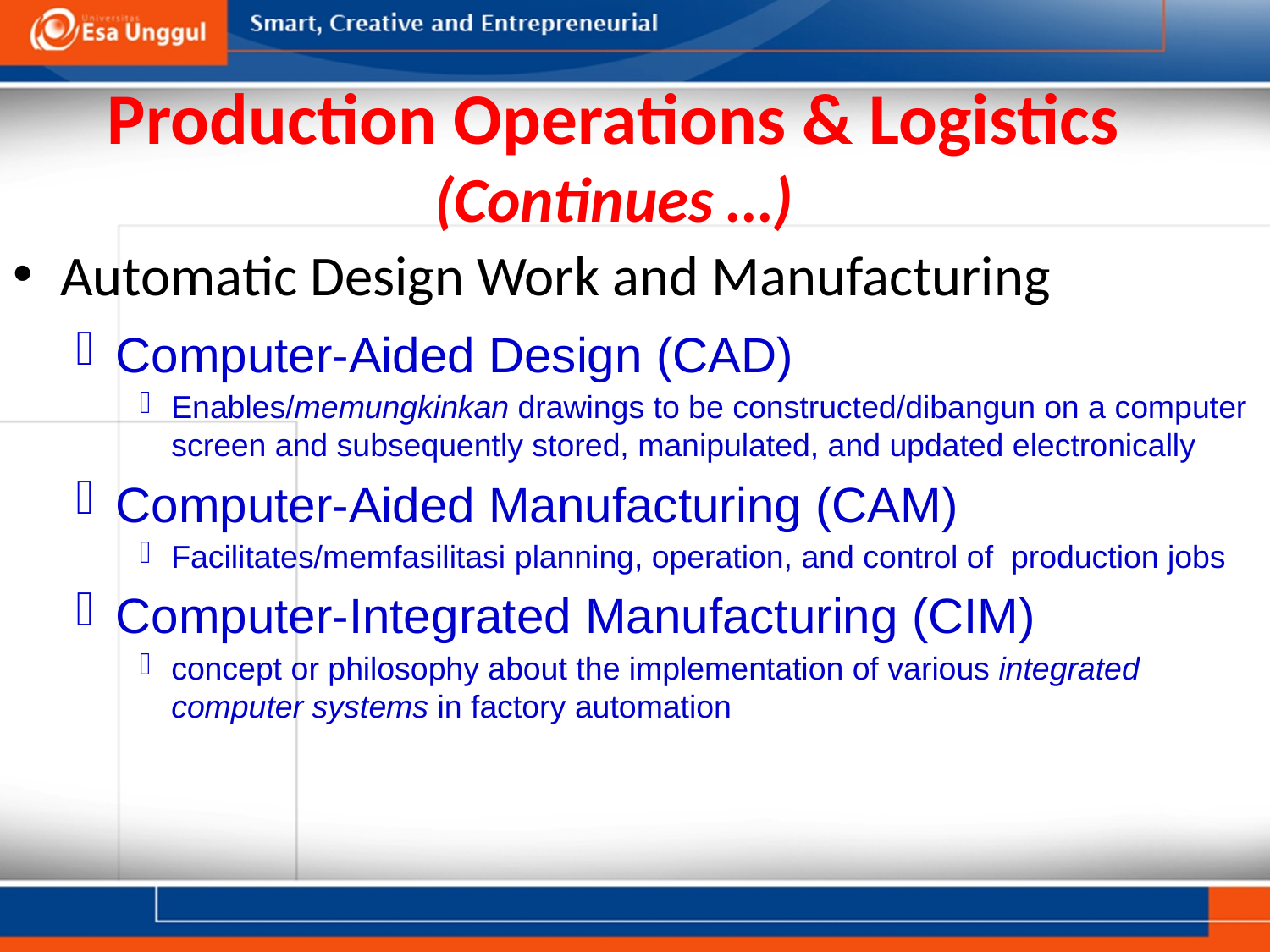

# Production Operations & Logistics (Continues …)
Automatic Design Work and Manufacturing
Computer-Aided Design (CAD)
Enables/memungkinkan drawings to be constructed/dibangun on a computer screen and subsequently stored, manipulated, and updated electronically
Computer-Aided Manufacturing (CAM)
Facilitates/memfasilitasi planning, operation, and control of  production jobs
Computer-Integrated Manufacturing (CIM)
concept or philosophy about the implementation of various integrated computer systems in factory automation